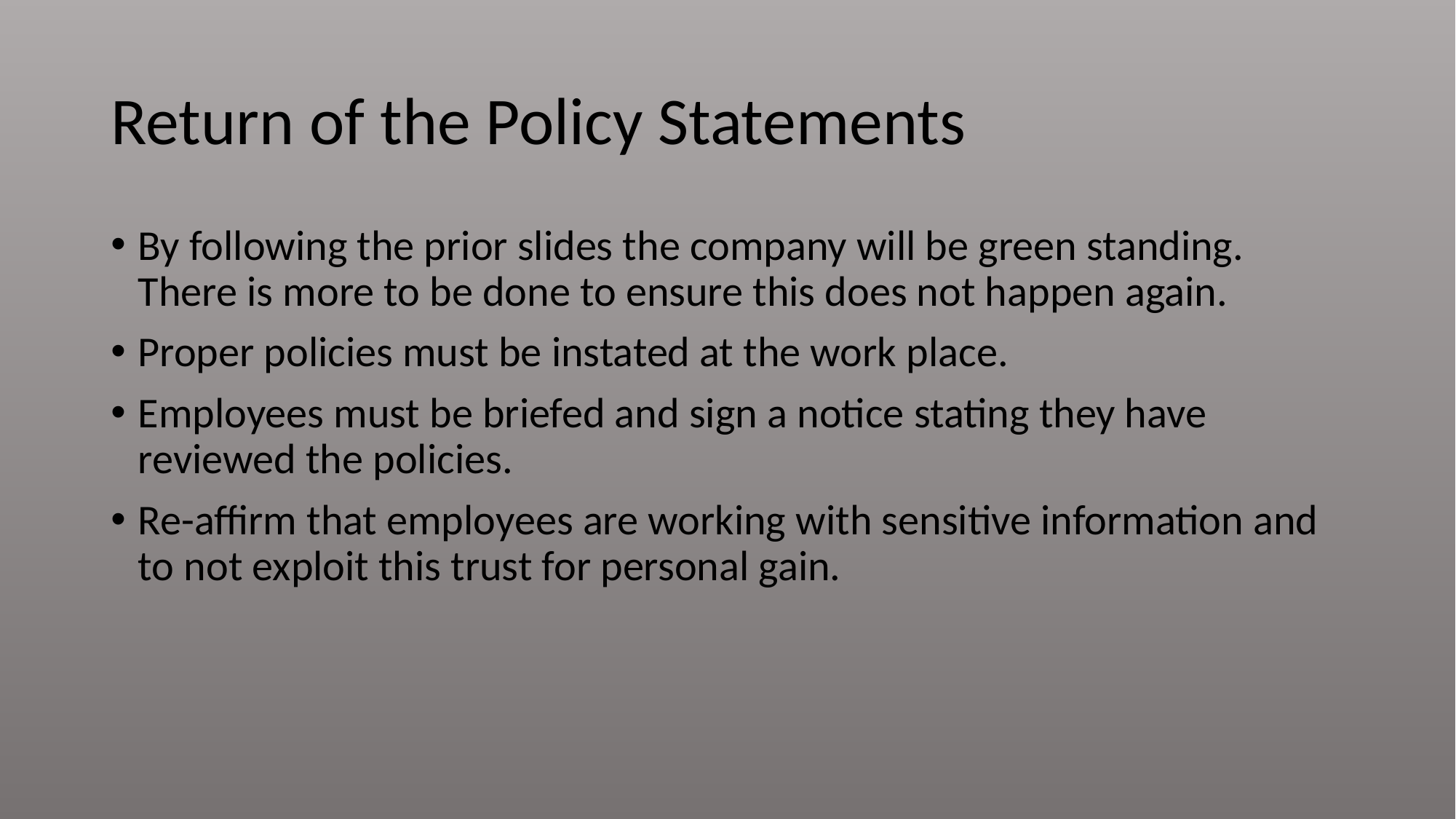

# Return of the Policy Statements
By following the prior slides the company will be green standing. There is more to be done to ensure this does not happen again.
Proper policies must be instated at the work place.
Employees must be briefed and sign a notice stating they have reviewed the policies.
Re-affirm that employees are working with sensitive information and to not exploit this trust for personal gain.